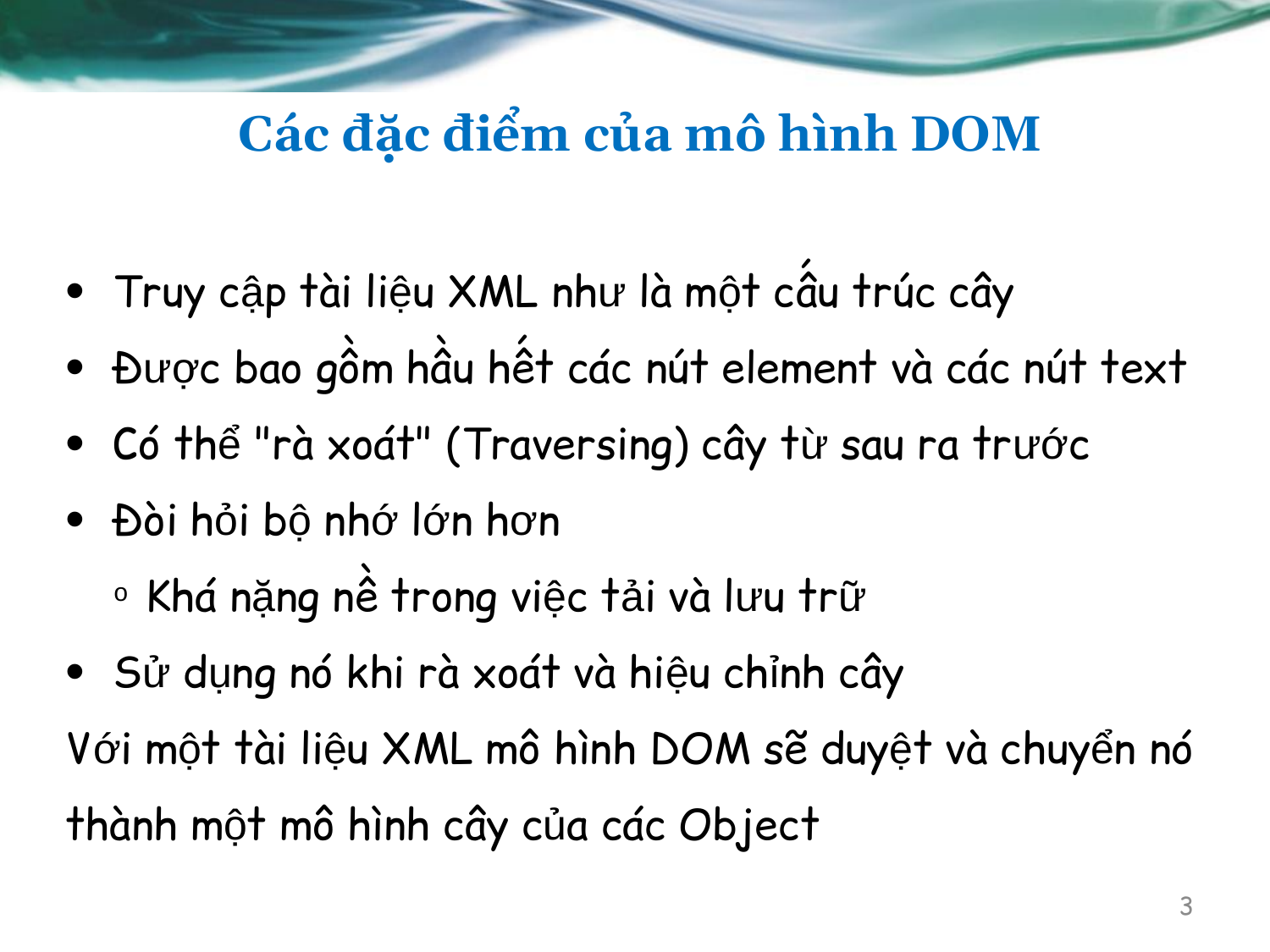

# Các đặc điểm của mô hình DOM
Truy cập tài liệu XML như là một cấu trúc cây
Được bao gồm hầu hết các nút element và các nút text
Có thể "rà xoát" (Traversing) cây từ sau ra trước
Đòi hỏi bộ nhớ lớn hơn
Khá nặng nề trong việc tải và lưu trữ
Sử dụng nó khi rà xoát và hiệu chỉnh cây
Với một tài liệu XML mô hình DOM sẽ duyệt và chuyển nó thành một mô hình cây của các Object

3